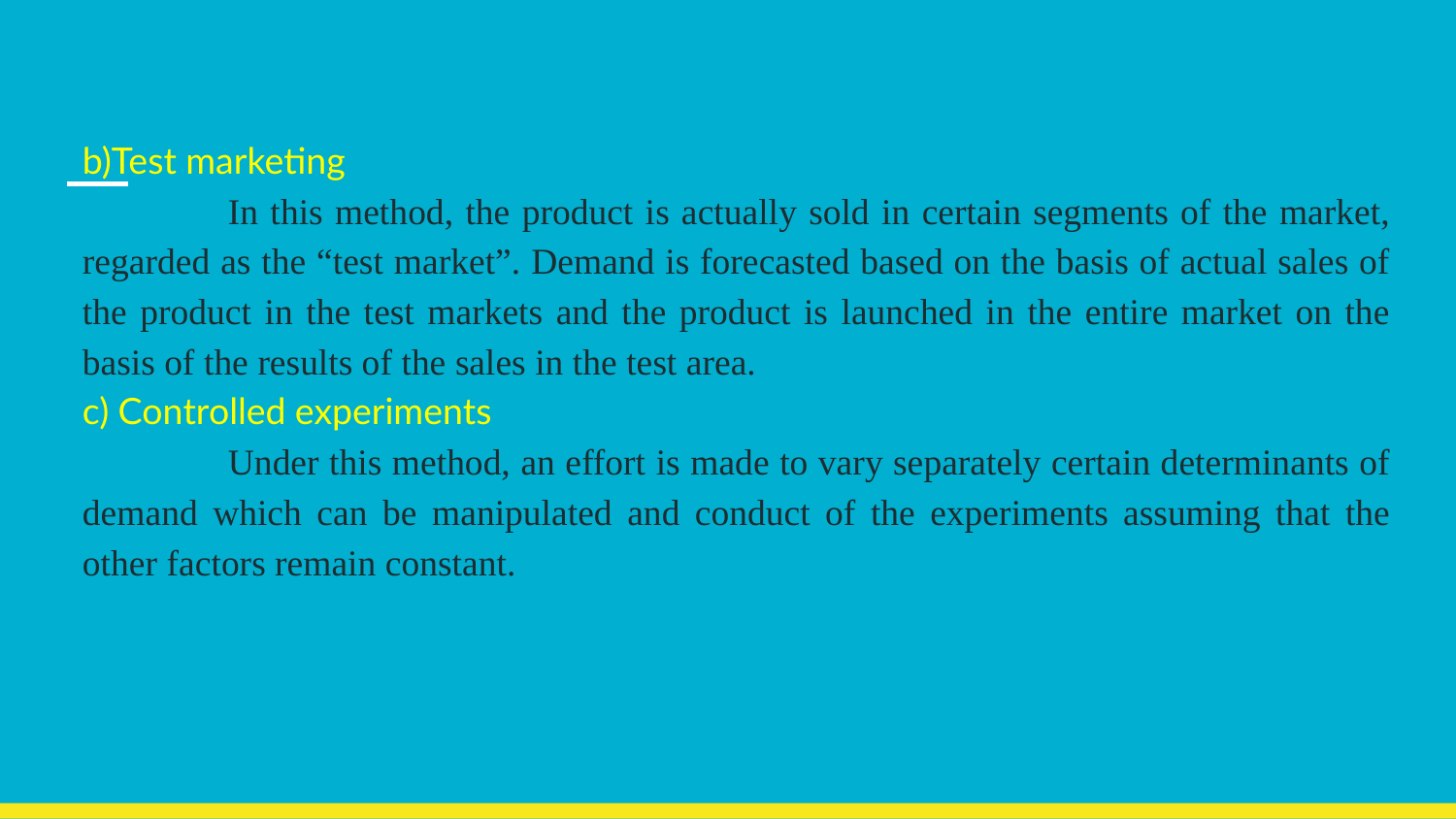

b)Test marketing
	In this method, the product is actually sold in certain segments of the market, regarded as the “test market”. Demand is forecasted based on the basis of actual sales of the product in the test markets and the product is launched in the entire market on the basis of the results of the sales in the test area.
c) Controlled experiments
	Under this method, an effort is made to vary separately certain determinants of demand which can be manipulated and conduct of the experiments assuming that the other factors remain constant.